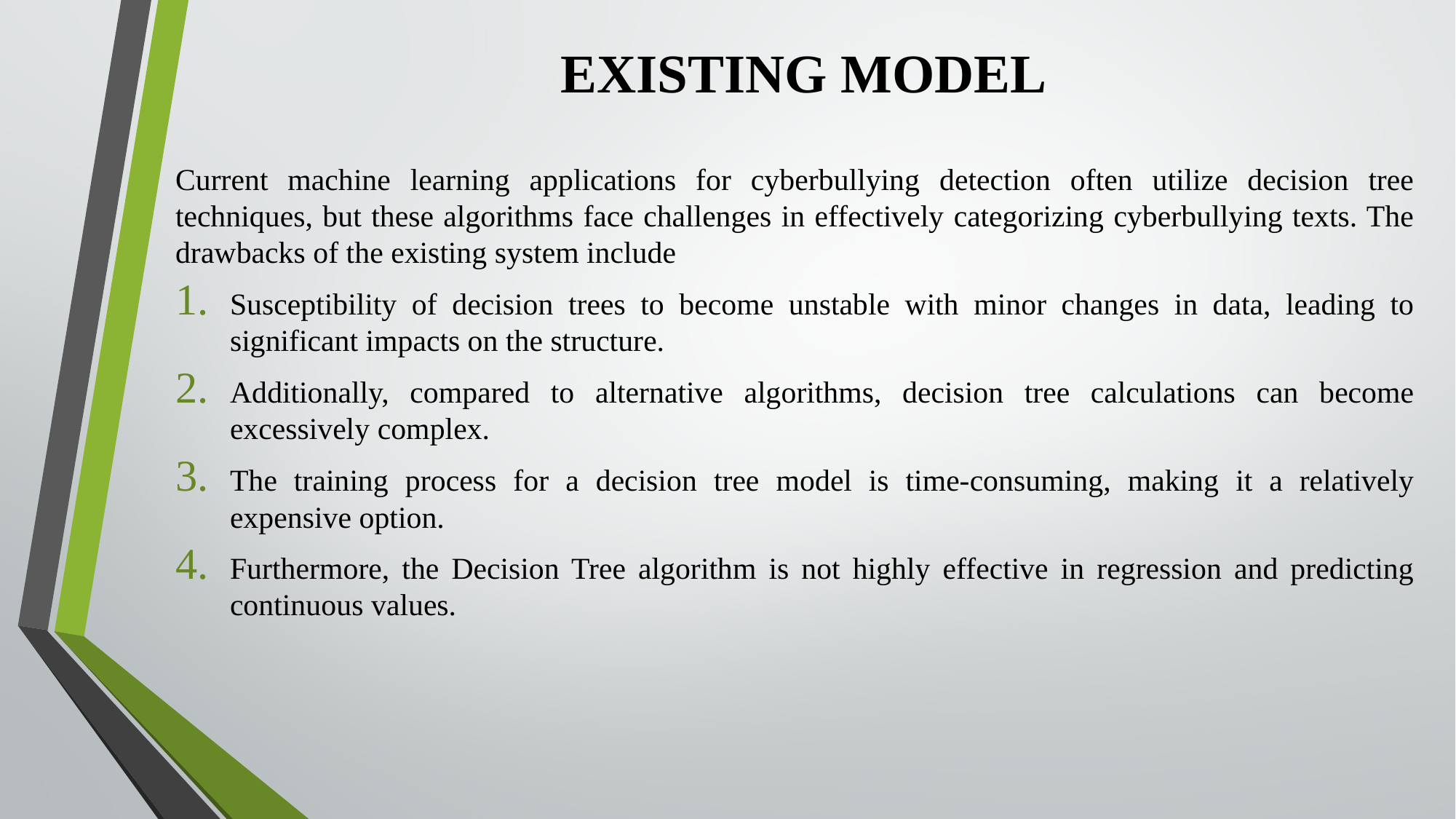

# EXISTING MODEL
Current machine learning applications for cyberbullying detection often utilize decision tree techniques, but these algorithms face challenges in effectively categorizing cyberbullying texts. The drawbacks of the existing system include
Susceptibility of decision trees to become unstable with minor changes in data, leading to significant impacts on the structure.
Additionally, compared to alternative algorithms, decision tree calculations can become excessively complex.
The training process for a decision tree model is time-consuming, making it a relatively expensive option.
Furthermore, the Decision Tree algorithm is not highly effective in regression and predicting continuous values.